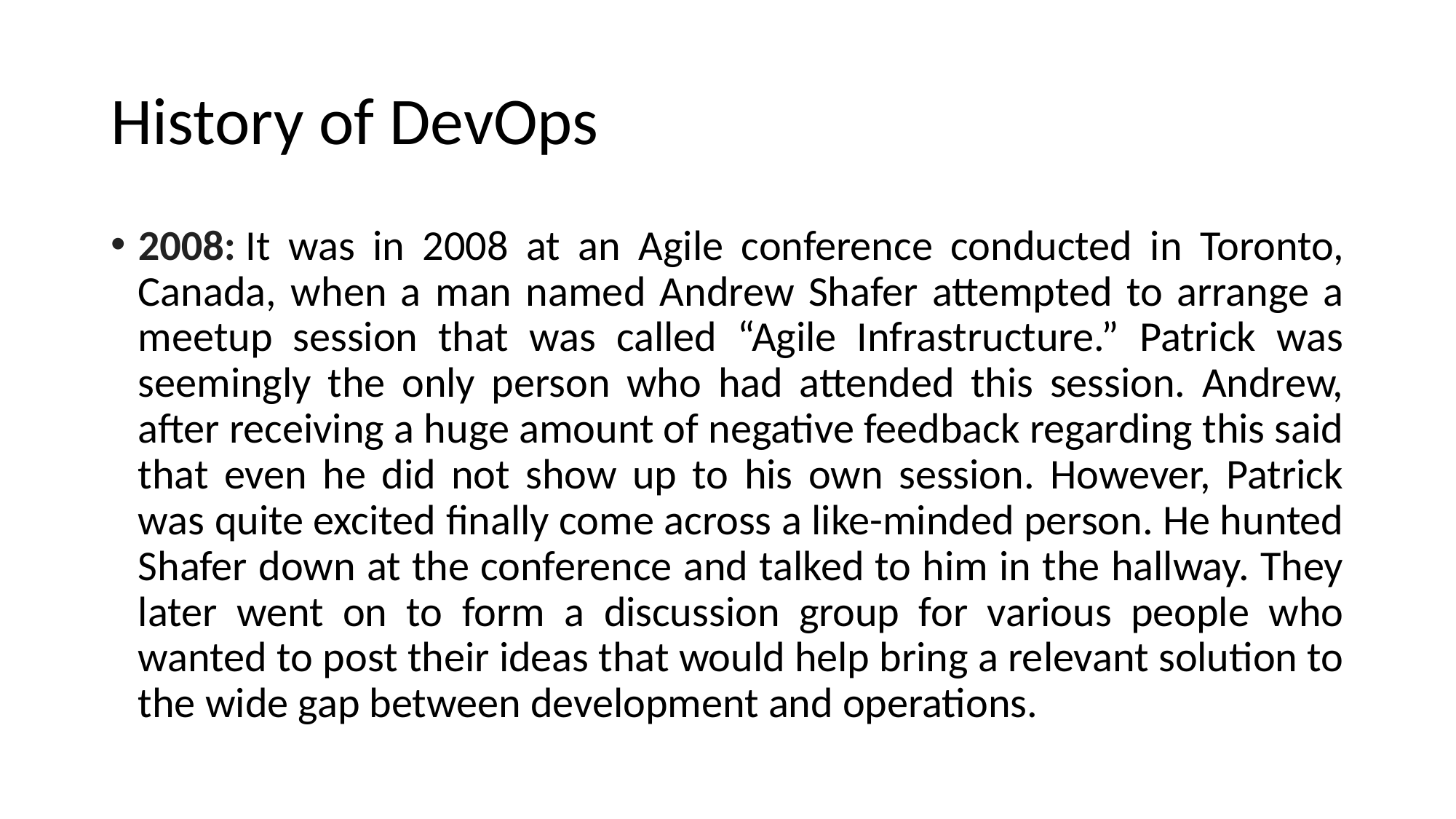

# History of DevOps
2008: It was in 2008 at an Agile conference conducted in Toronto, Canada, when a man named Andrew Shafer attempted to arrange a meetup session that was called “Agile Infrastructure.” Patrick was seemingly the only person who had attended this session. Andrew, after receiving a huge amount of negative feedback regarding this said that even he did not show up to his own session. However, Patrick was quite excited finally come across a like-minded person. He hunted Shafer down at the conference and talked to him in the hallway. They later went on to form a discussion group for various people who wanted to post their ideas that would help bring a relevant solution to the wide gap between development and operations.